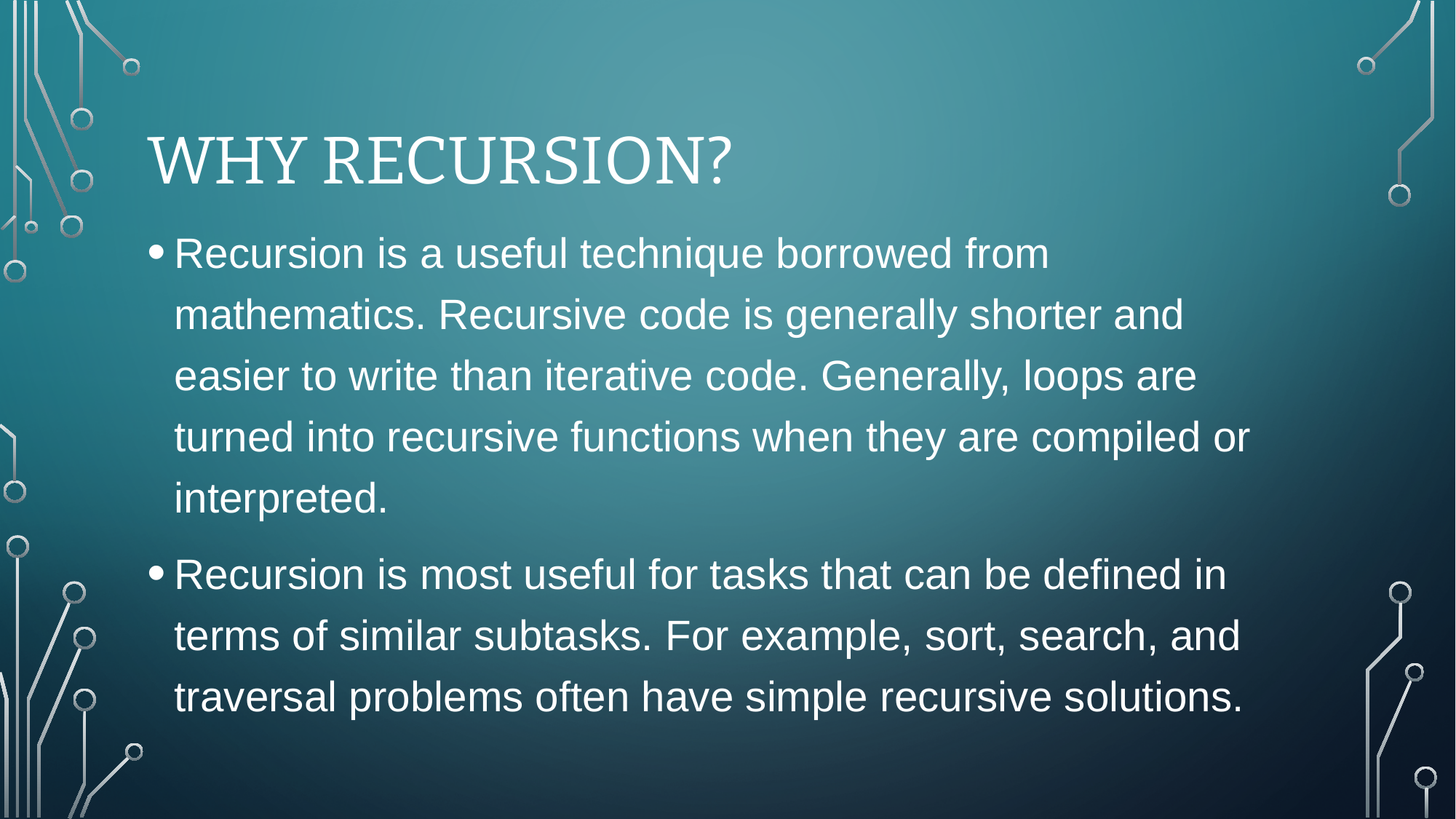

# WHY RECURSION?
Recursion is a useful technique borrowed from mathematics. Recursive code is generally shorter and easier to write than iterative code. Generally, loops are turned into recursive functions when they are compiled or interpreted.
Recursion is most useful for tasks that can be defined in terms of similar subtasks. For example, sort, search, and traversal problems often have simple recursive solutions.